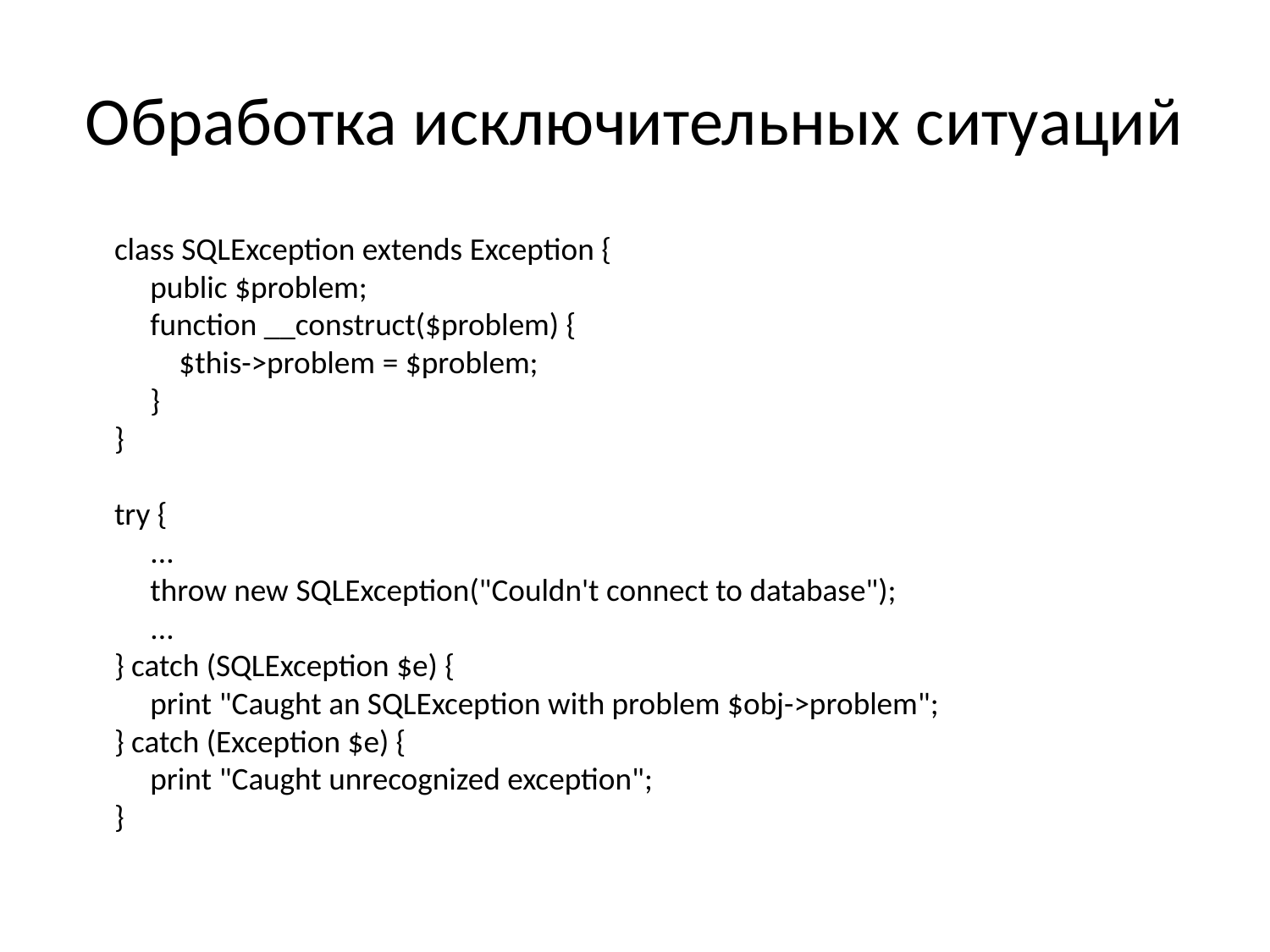

# Обработка исключительных ситуаций
	class SQLException extends Exception { 
     public $problem; 
     function __construct($problem) { 
         $this->problem = $problem; 
     } 
} 
try { 
     ... 
     throw new SQLException("Couldn't connect to database"); 
     ... 
} catch (SQLException $e) { 
     print "Caught an SQLException with problem $obj->problem"; 
} catch (Exception $e) { 
     print "Caught unrecognized exception"; 
}